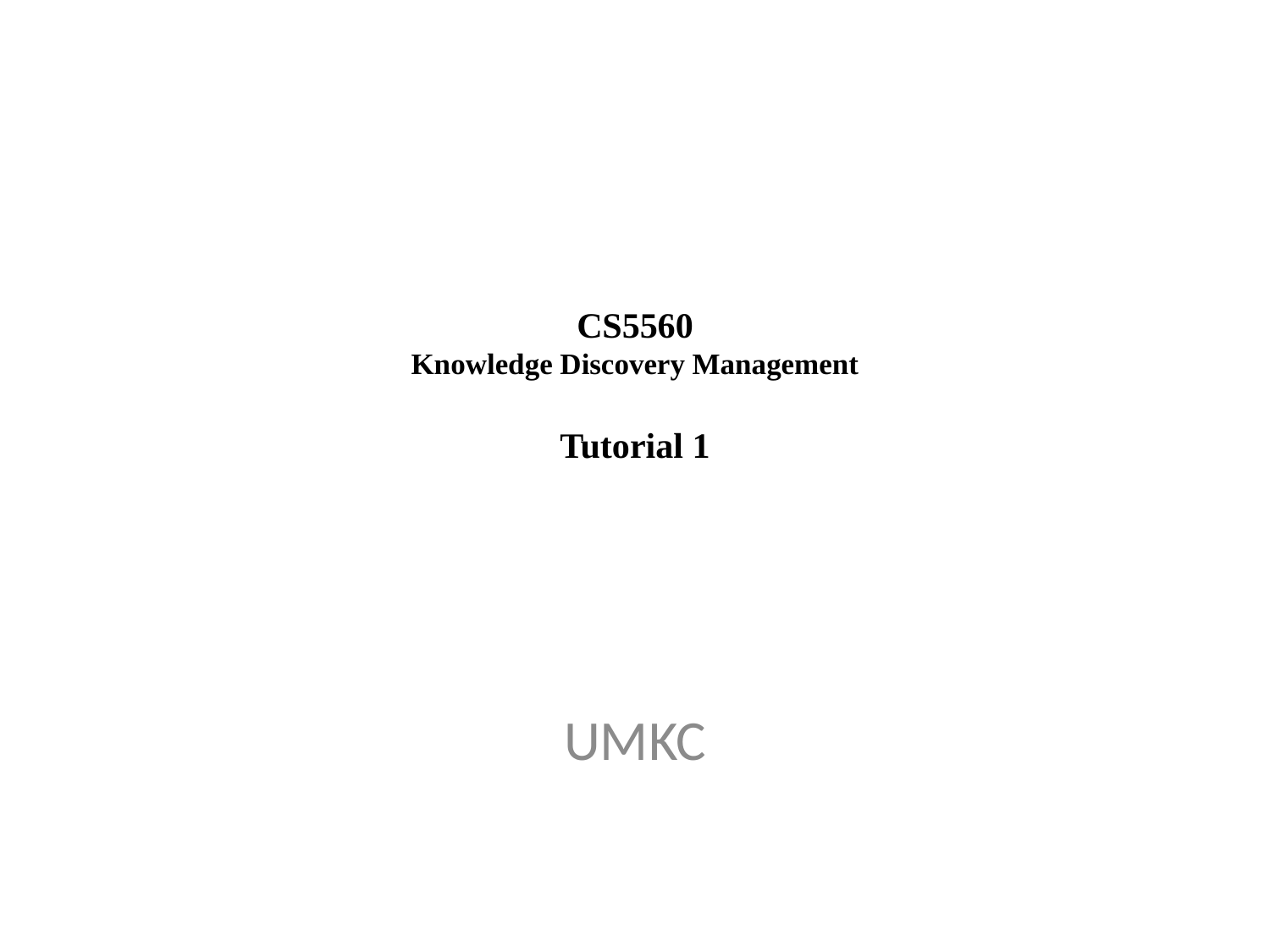

# CS5560 Knowledge Discovery Management Tutorial 1

UMKC